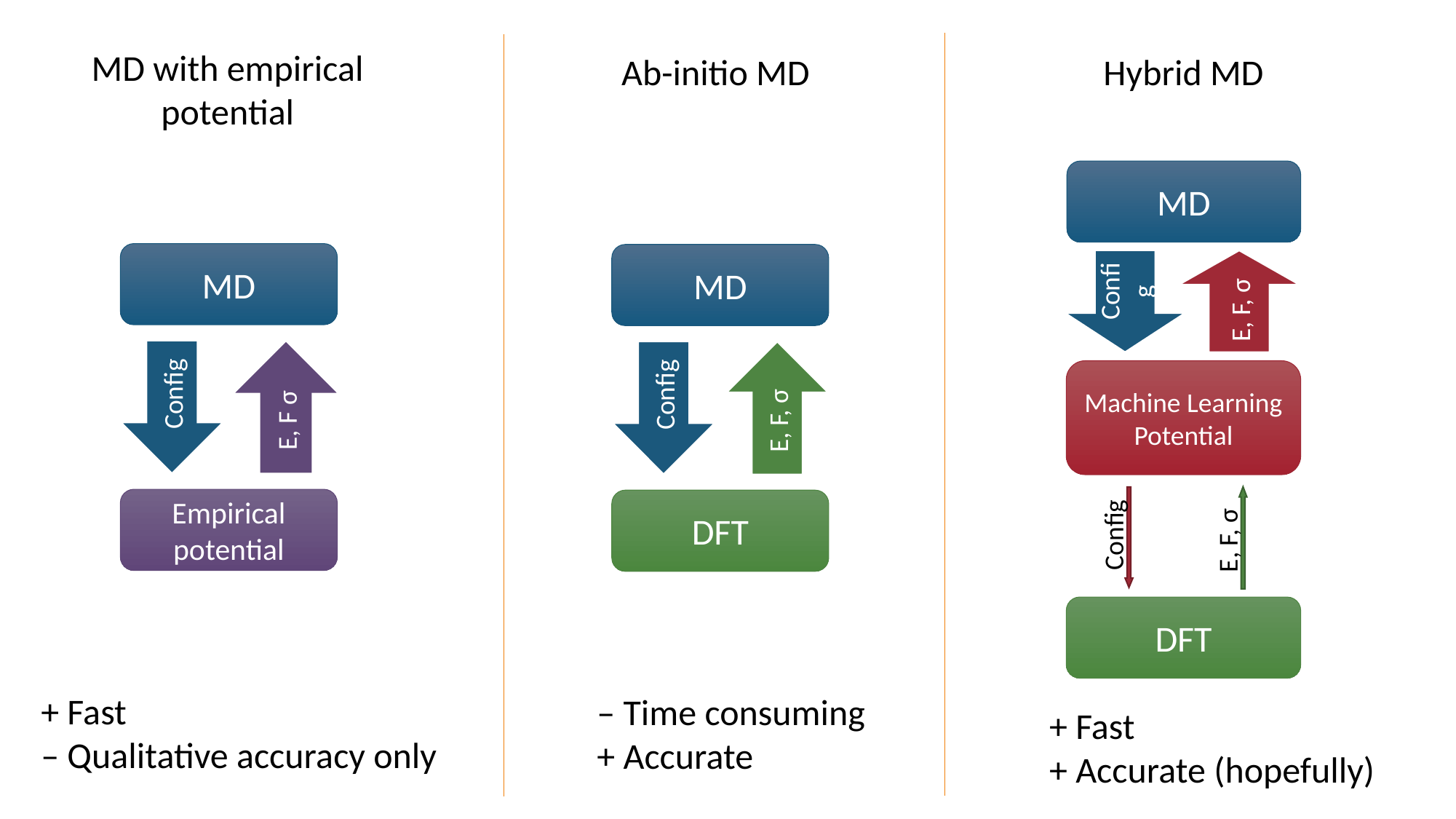

MD with empirical potential
Ab-initio MD
Hybrid MD
MD
MD
MD
E, F, σ
Config
E, F σ
Config
E, F, σ
Config
Machine Learning Potential
E, F, σ

Config

Empirical potential
DFT
DFT
+ Fast
– Qualitative accuracy only
– Time consuming
+ Accurate
+ Fast
+ Accurate (hopefully)